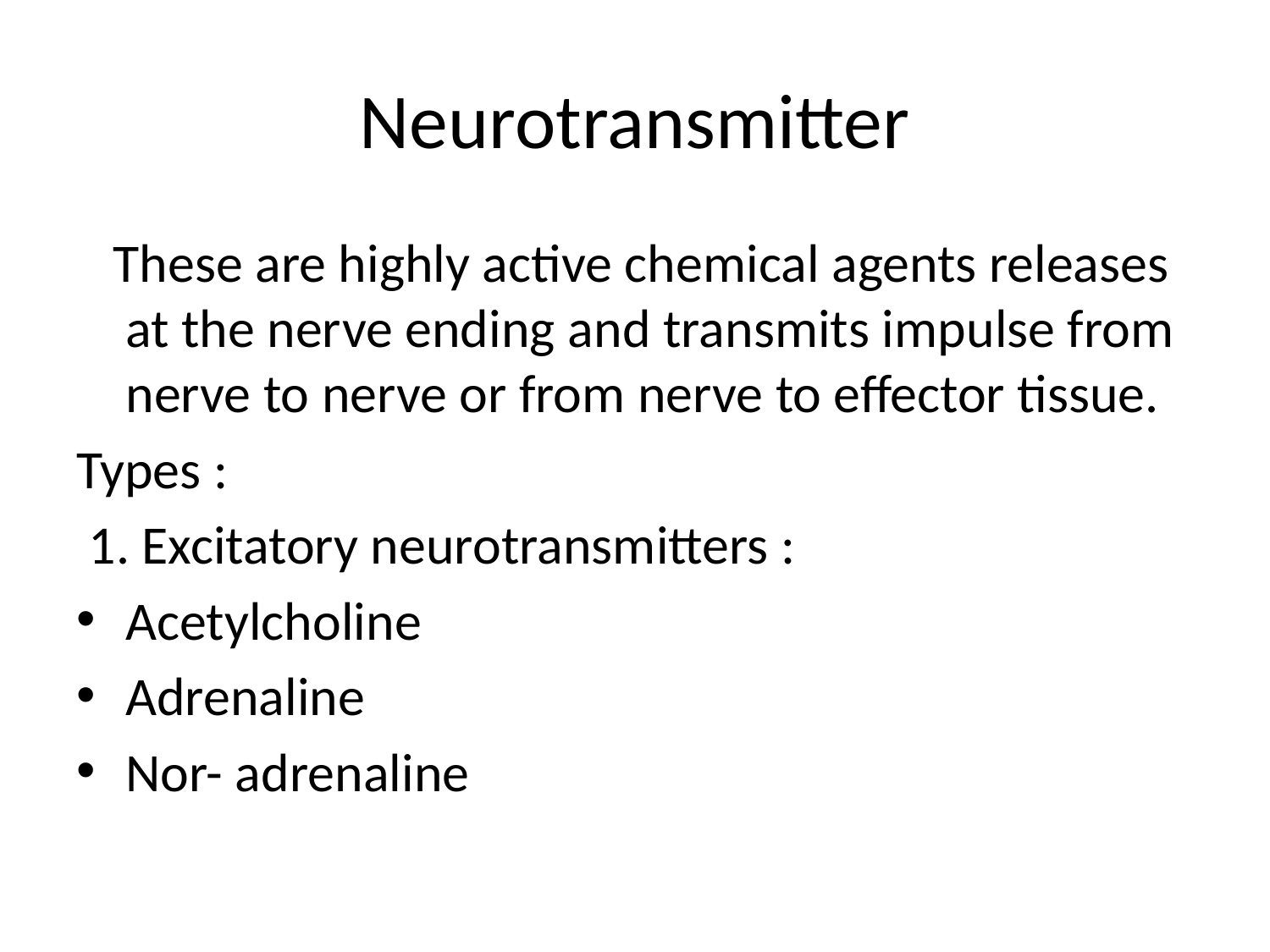

# Neurotransmitter
   These are highly active chemical agents releases at the nerve ending and transmits impulse from nerve to nerve or from nerve to effector tissue.
Types :
 1. Excitatory neurotransmitters :
Acetylcholine
Adrenaline
Nor- adrenaline